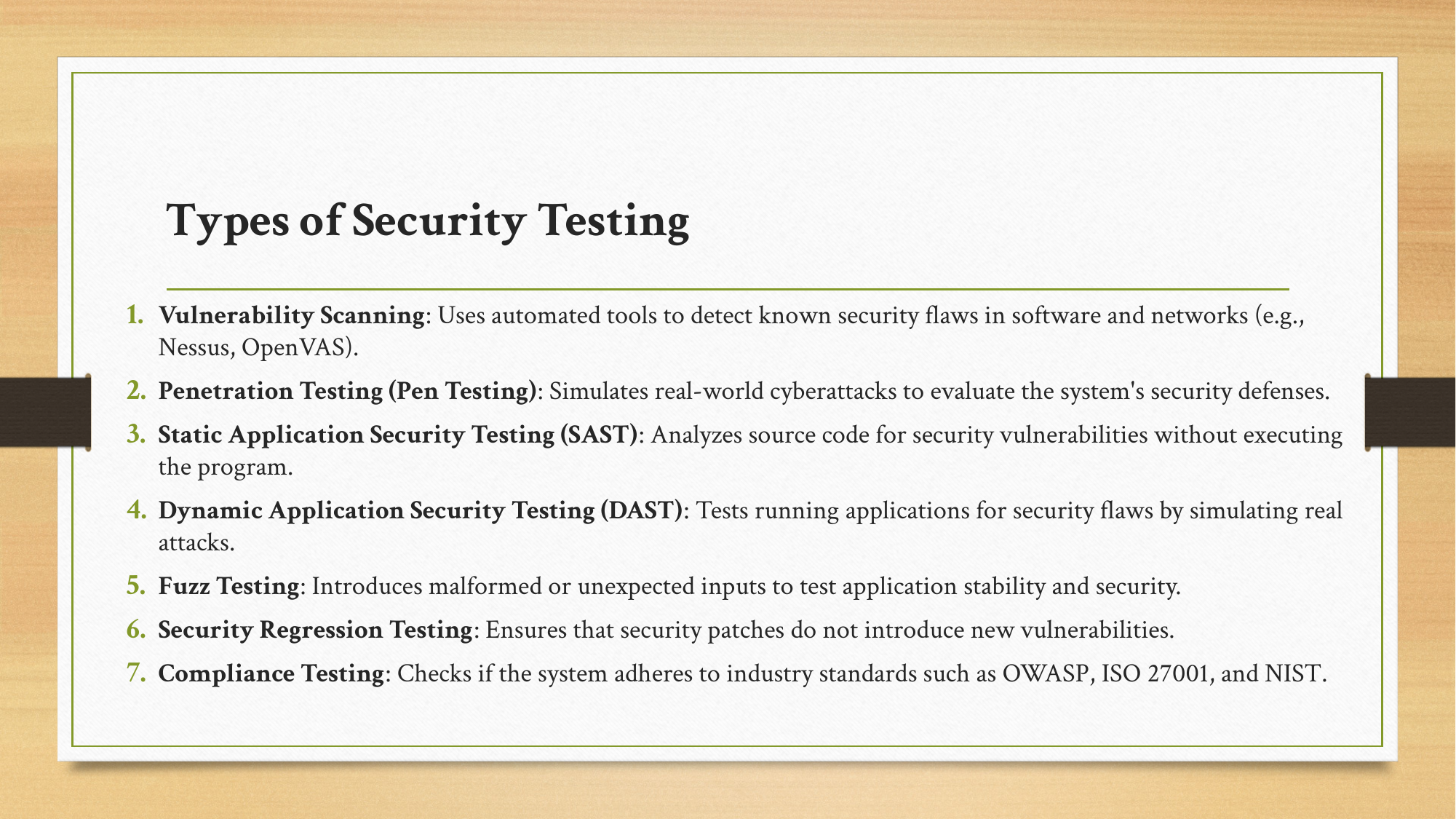

# Types of Security Testing
Vulnerability Scanning: Uses automated tools to detect known security flaws in software and networks (e.g., Nessus, OpenVAS).
Penetration Testing (Pen Testing): Simulates real-world cyberattacks to evaluate the system's security defenses.
Static Application Security Testing (SAST): Analyzes source code for security vulnerabilities without executing the program.
Dynamic Application Security Testing (DAST): Tests running applications for security flaws by simulating real attacks.
Fuzz Testing: Introduces malformed or unexpected inputs to test application stability and security.
Security Regression Testing: Ensures that security patches do not introduce new vulnerabilities.
Compliance Testing: Checks if the system adheres to industry standards such as OWASP, ISO 27001, and NIST.